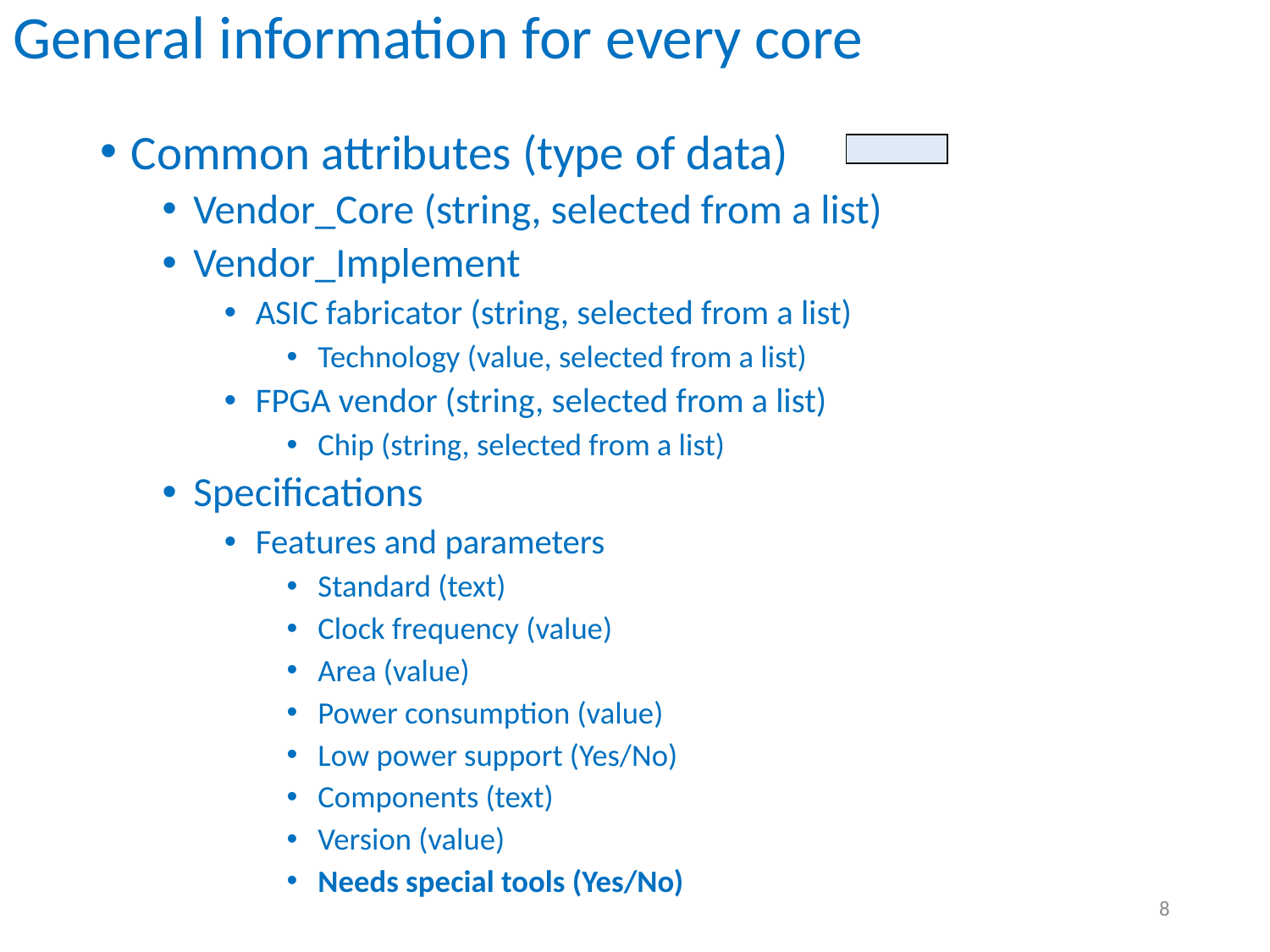

# General information for every core
Common attributes (type of data)
Vendor_Core (string, selected from a list)
Vendor_Implement
ASIC fabricator (string, selected from a list)
Technology (value, selected from a list)
FPGA vendor (string, selected from a list)
Chip (string, selected from a list)
Specifications
Features and parameters
Standard (text)
Clock frequency (value)
Area (value)
Power consumption (value)
Low power support (Yes/No)
Components (text)
Version (value)
Needs special tools (Yes/No)
|  |
| --- |
8